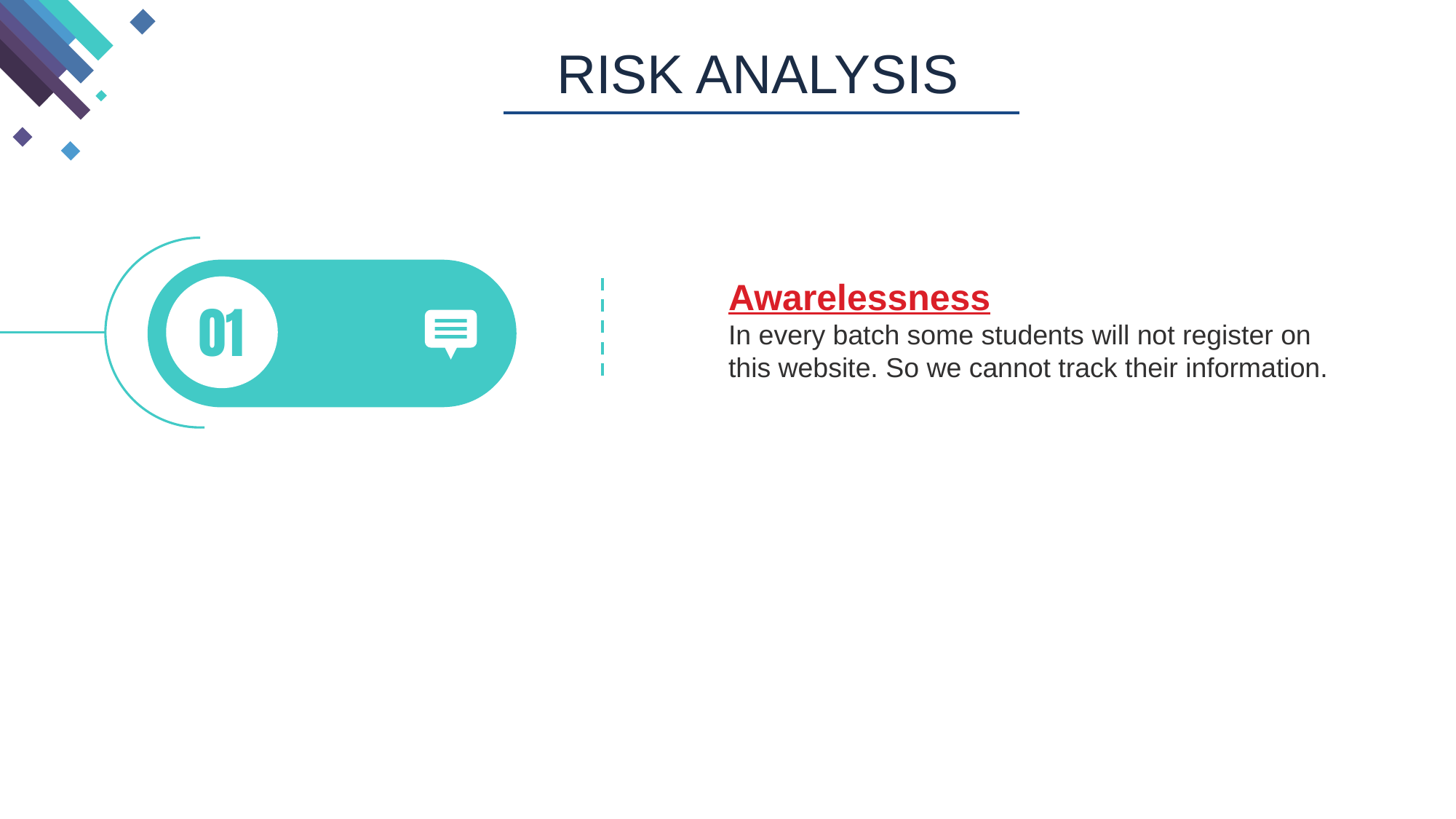

RISK ANALYSIS

Awarelessness
In every batch some students will not register on
this website. So we cannot track their information.

01